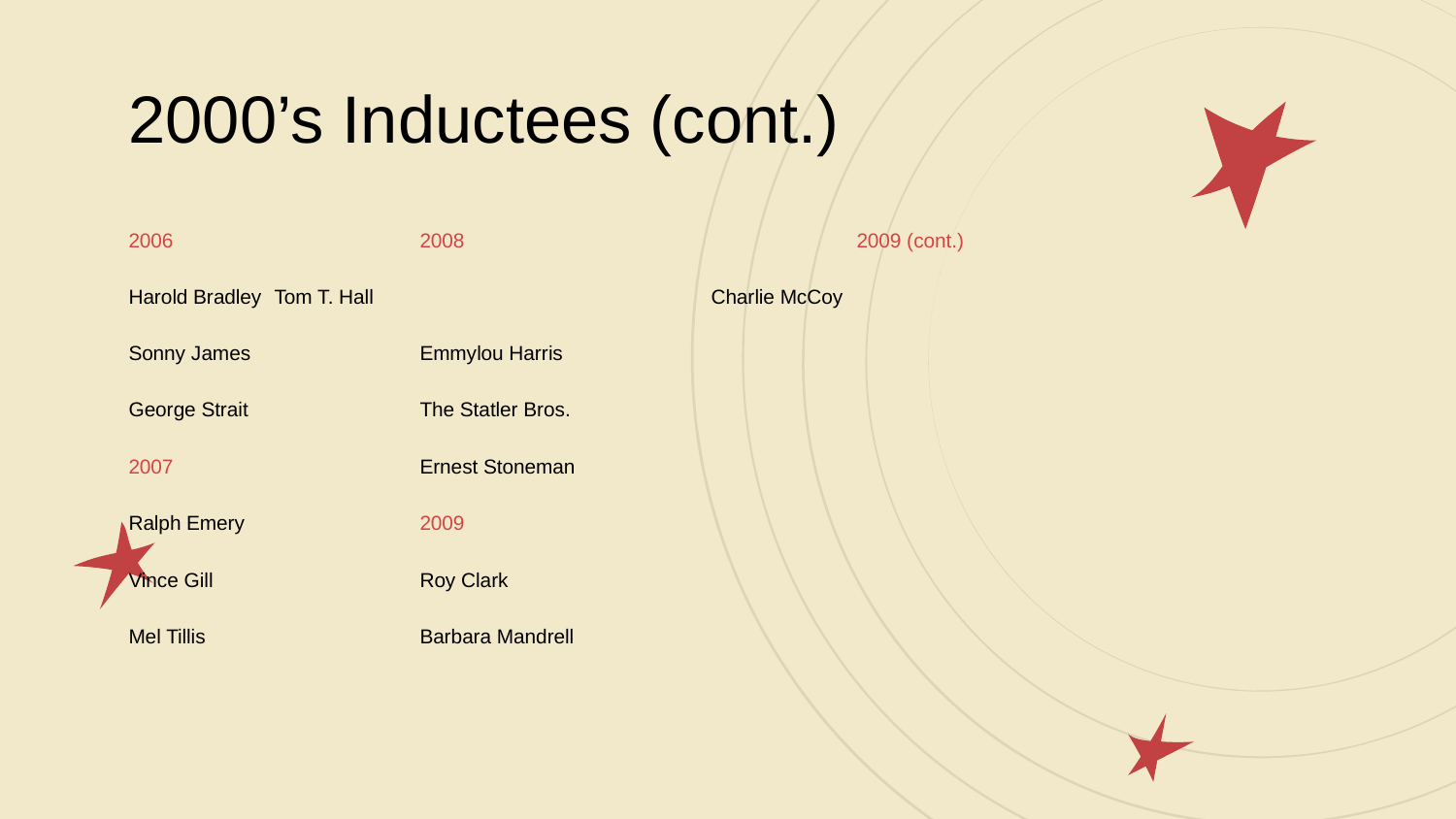

# 2000’s Inductees (cont.)
2006		2008			2009 (cont.)
Harold Bradley	Tom T. Hall			Charlie McCoy
Sonny James		Emmylou Harris
George Strait		The Statler Bros.
2007		Ernest Stoneman
Ralph Emery		2009
Vince Gill		Roy Clark
Mel Tillis		Barbara Mandrell